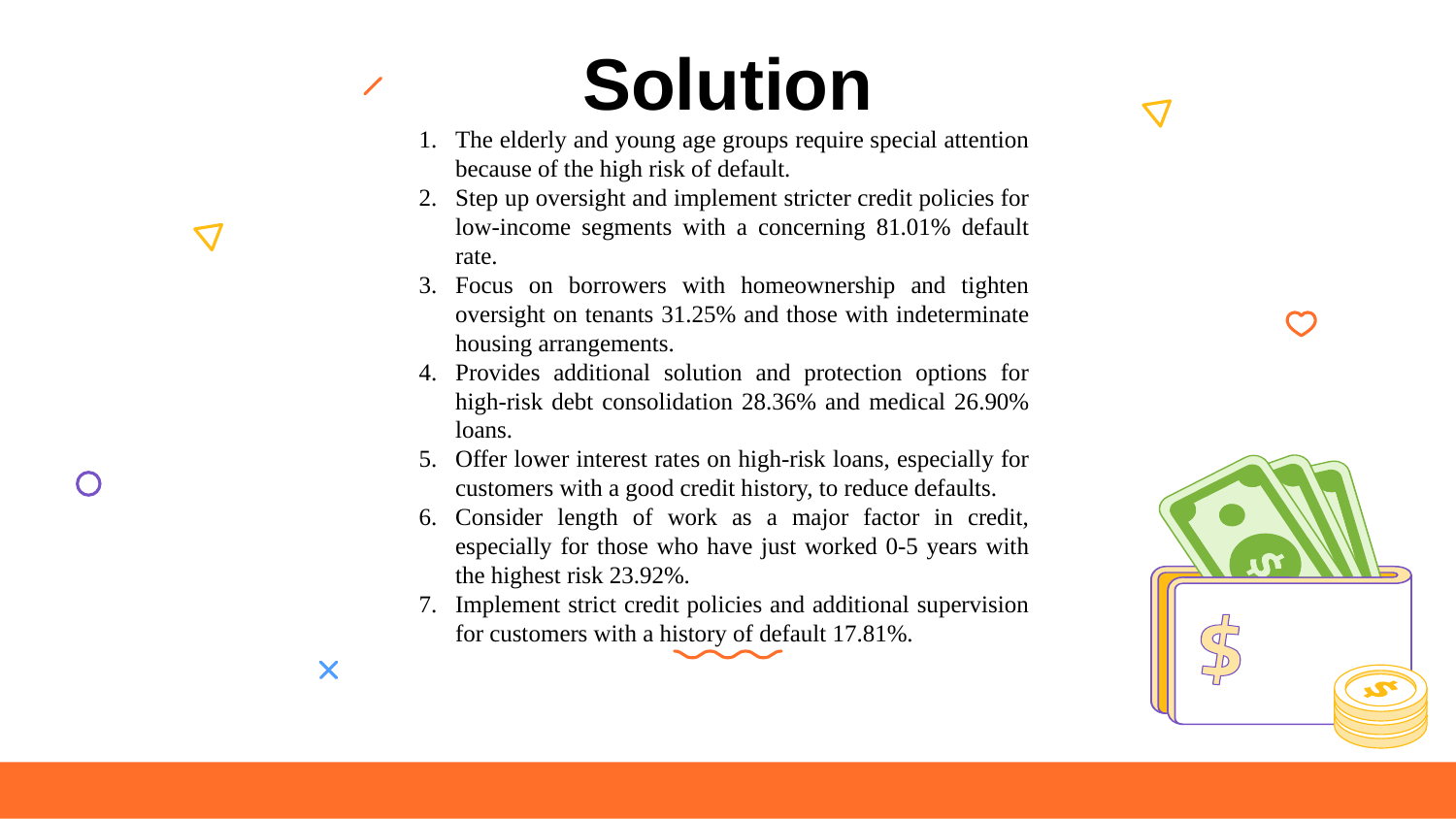

# Solution
The elderly and young age groups require special attention because of the high risk of default.
Step up oversight and implement stricter credit policies for low-income segments with a concerning 81.01% default rate.
Focus on borrowers with homeownership and tighten oversight on tenants 31.25% and those with indeterminate housing arrangements.
Provides additional solution and protection options for high-risk debt consolidation 28.36% and medical 26.90% loans.
Offer lower interest rates on high-risk loans, especially for customers with a good credit history, to reduce defaults.
Consider length of work as a major factor in credit, especially for those who have just worked 0-5 years with the highest risk 23.92%.
Implement strict credit policies and additional supervision for customers with a history of default 17.81%.